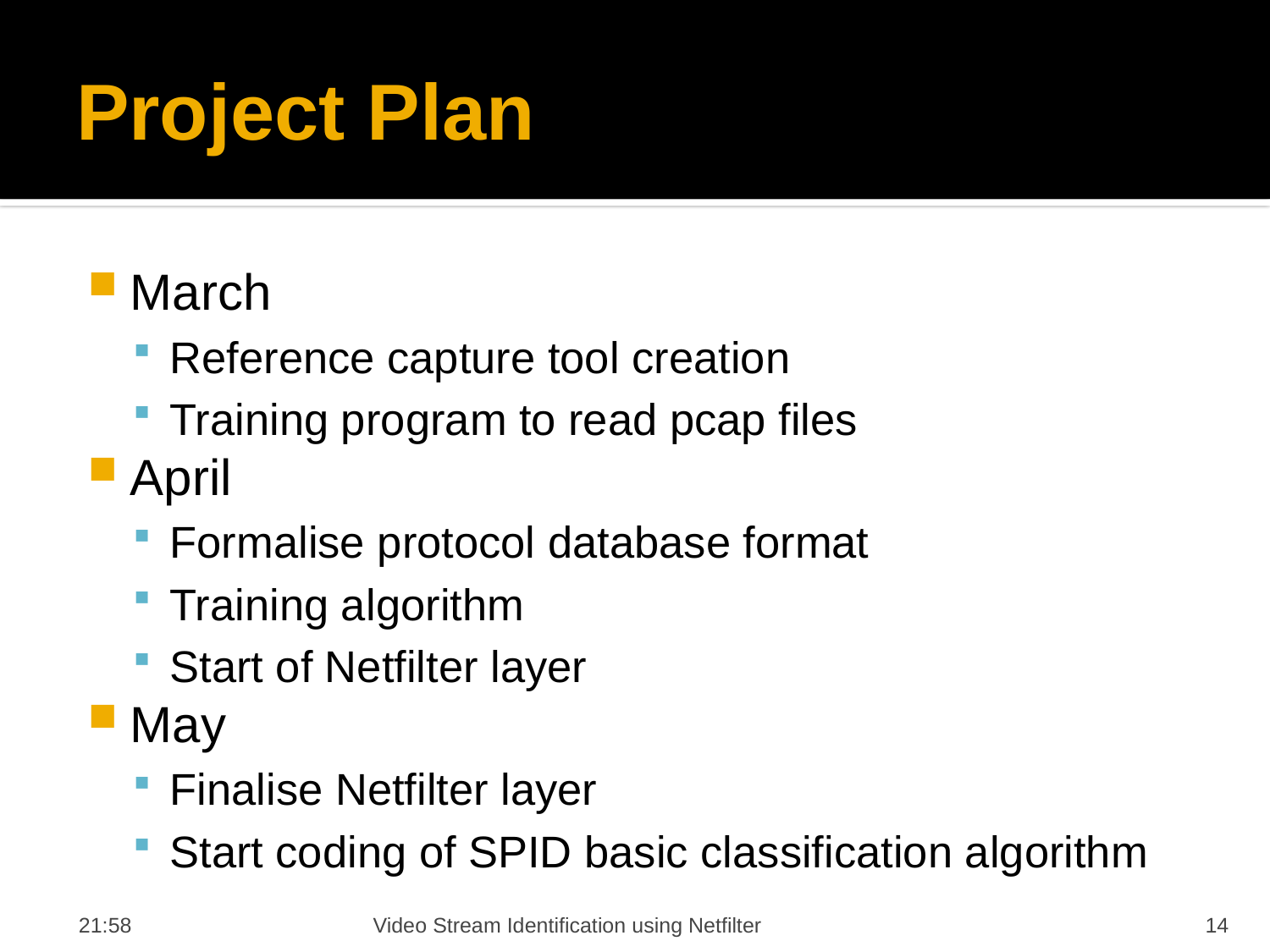

# Project Plan
March
Reference capture tool creation
Training program to read pcap files
April
Formalise protocol database format
Training algorithm
Start of Netfilter layer
May
Finalise Netfilter layer
Start coding of SPID basic classification algorithm
21:58
Video Stream Identification using Netfilter
14